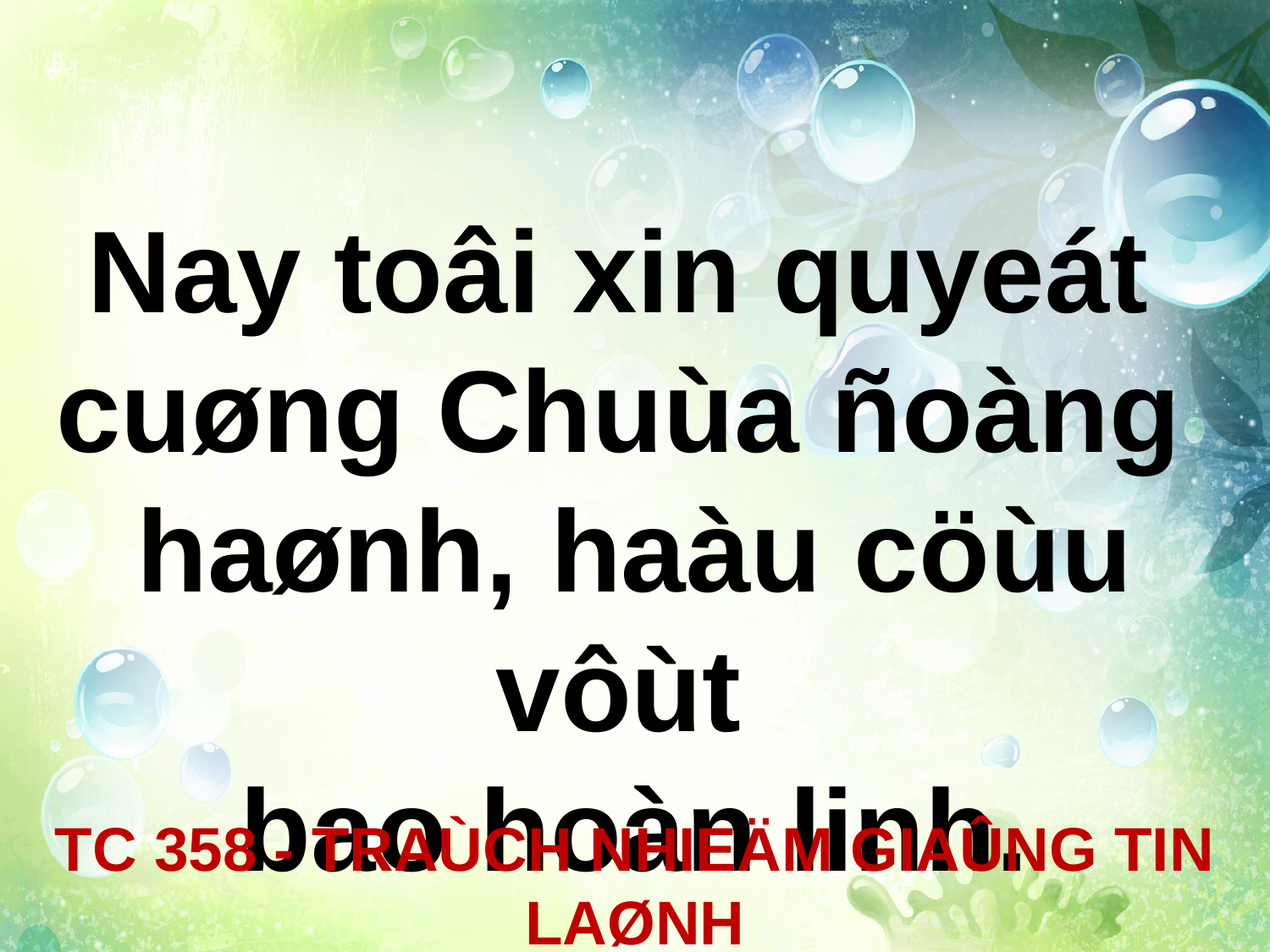

Nay toâi xin quyeát
cuøng Chuùa ñoàng
haønh, haàu cöùu vôùt
bao hoàn linh.
TC 358 - TRAÙCH NHIEÄM GIAÛNG TIN LAØNH